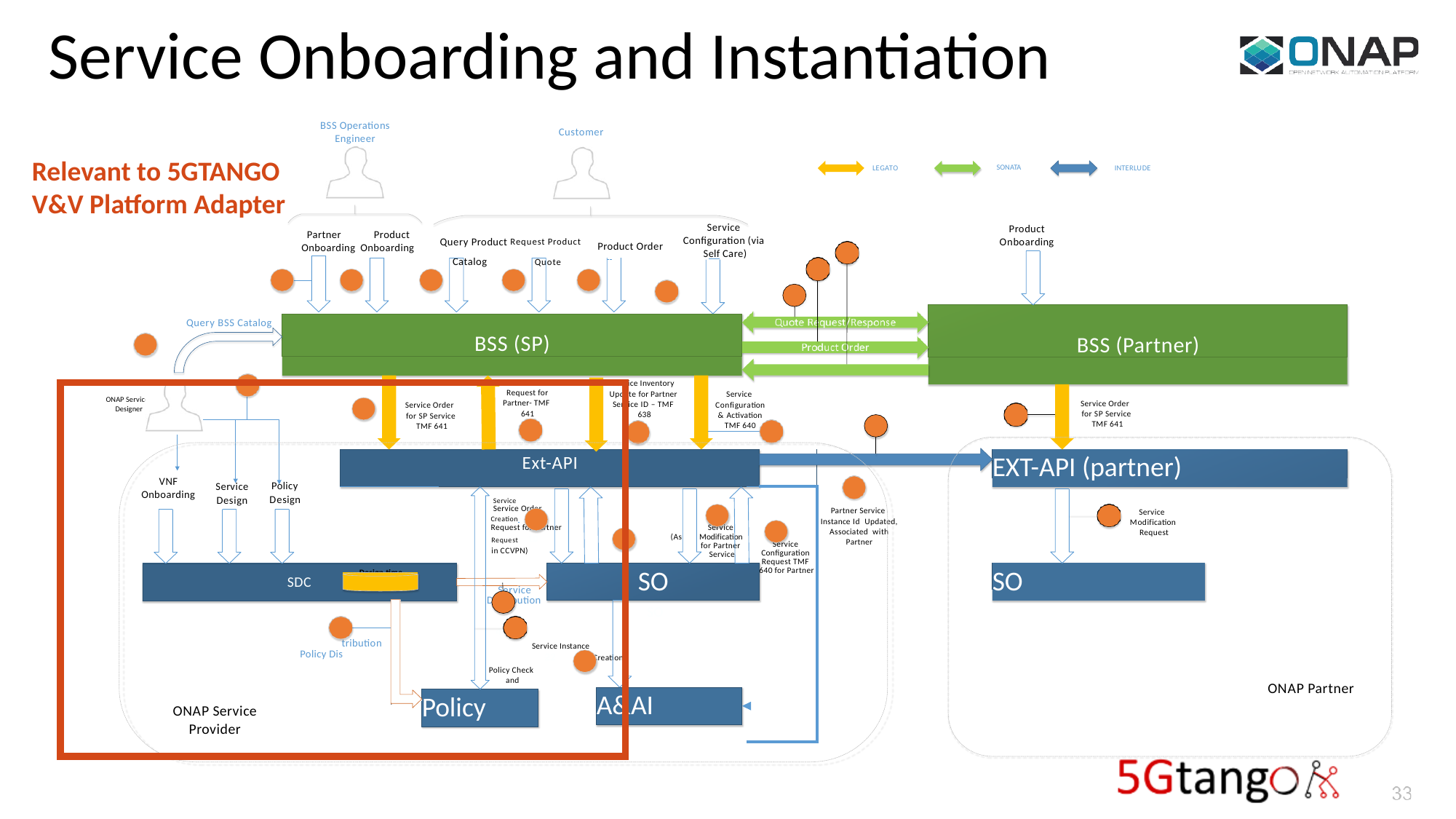

# Service Onboarding and Instantiation

BSS Operations
Engineer
Customer

Relevant to 5GTANGO
V&V Platform Adapter

SONATA
LEGATO
INTERLUDE

Service  Configuration (via  Self Care)
Product  Onboarding
Partner	Product
Onboarding Onboarding
Query Product Request Product
Catalog	Quote
Product Order

15

14

1
2
5		6
8

18

7

BSS (Partner)

Query BSS Catalog

BSS (SP)

3

Product ID & Service ID

Service Order  Request for  Partner- TMF  641
 	13

Service Inventory  Update for Partner  Service ID – TMF  638
 	16
4

Service  Configuration  & Activation  TMF 640
19
ONAP Service  Designer
Service Order  for SP Service  TMF 641

Service Order  for SP Service  TMF 641
9

14.1

23

| Ext-API |  |  |  |  |
| --- | --- | --- | --- | --- |
| Design time Catalog 1 tribution | Service Service Order Creation Request for Partner Request 10 (As in CCVPN) 12 Service Distribution SO 4.2 Service Instance 22 Creation Policy Check and Enforcement 11 | 20 Service Modification for Partner Service | 21 Service Configuration Request TMF 640 for Partner |  |

Ext-API (Partner)
EXT-API (partner)
Service Config & Activation Request (TMF 640)

VNF
Onboarding

Policy
Design
Service
Design

 	17

Partner Service  Instance Id  Updated, Associated  with Partner

Service  Modification  Request

 	24

SO

SO
SO

SDC

4.

Policy Dis

ONAP Partner

A&AI

Policy

A&AI
Policy
ONAP Service
Provider